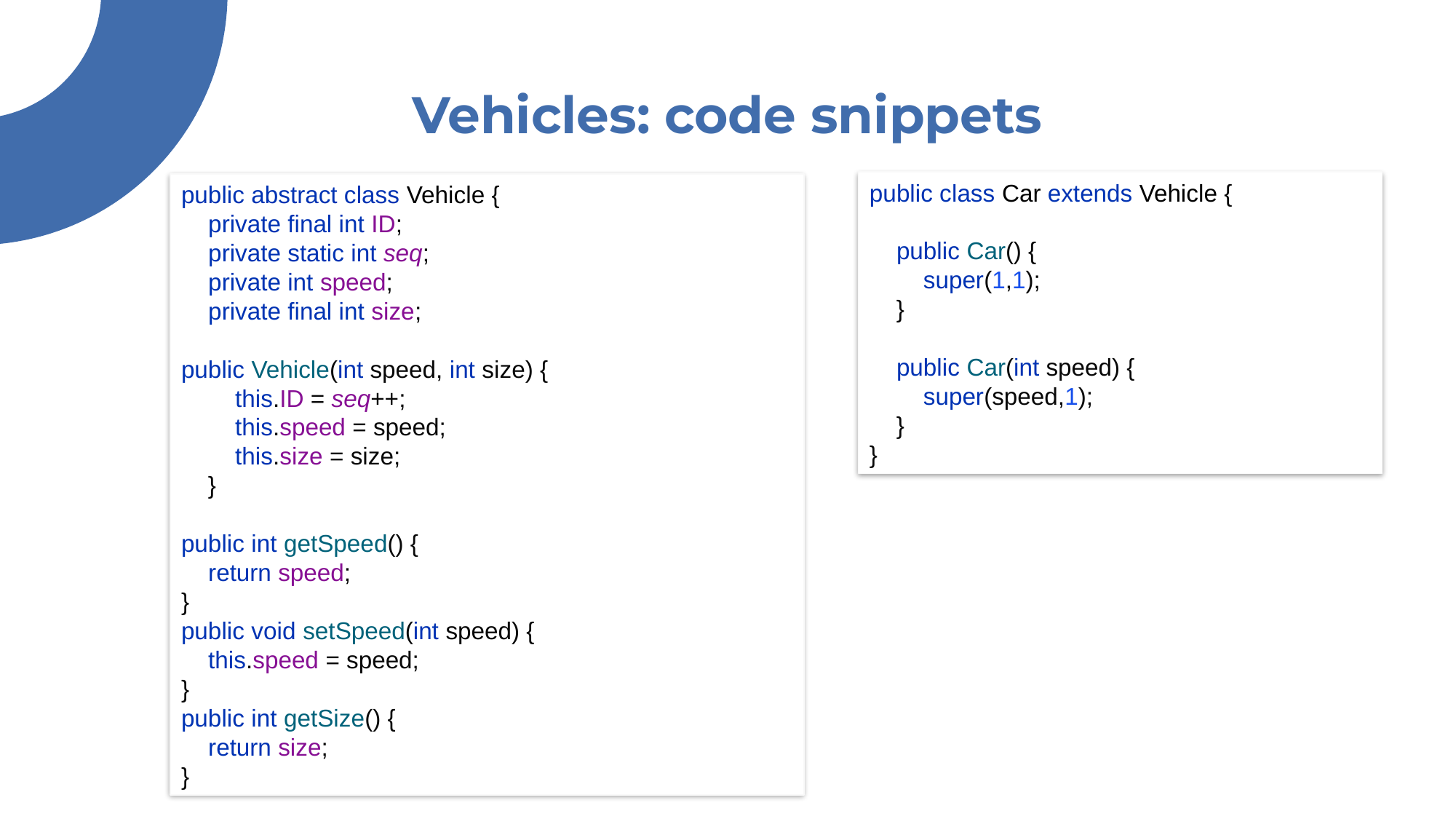

# Vehicles: code snippets
public abstract class Vehicle {
    private final int ID;
    private static int seq;
    private int speed;
    private final int size;
public Vehicle(int speed, int size) {
        this.ID = seq++;
        this.speed = speed;
        this.size = size;
    }
public int getSpeed() {
    return speed;
}
public void setSpeed(int speed) {
    this.speed = speed;
}
public int getSize() {
    return size;
}
public class Car extends Vehicle {
    public Car() {
        super(1,1);
    }
    public Car(int speed) {
        super(speed,1);
    }
}